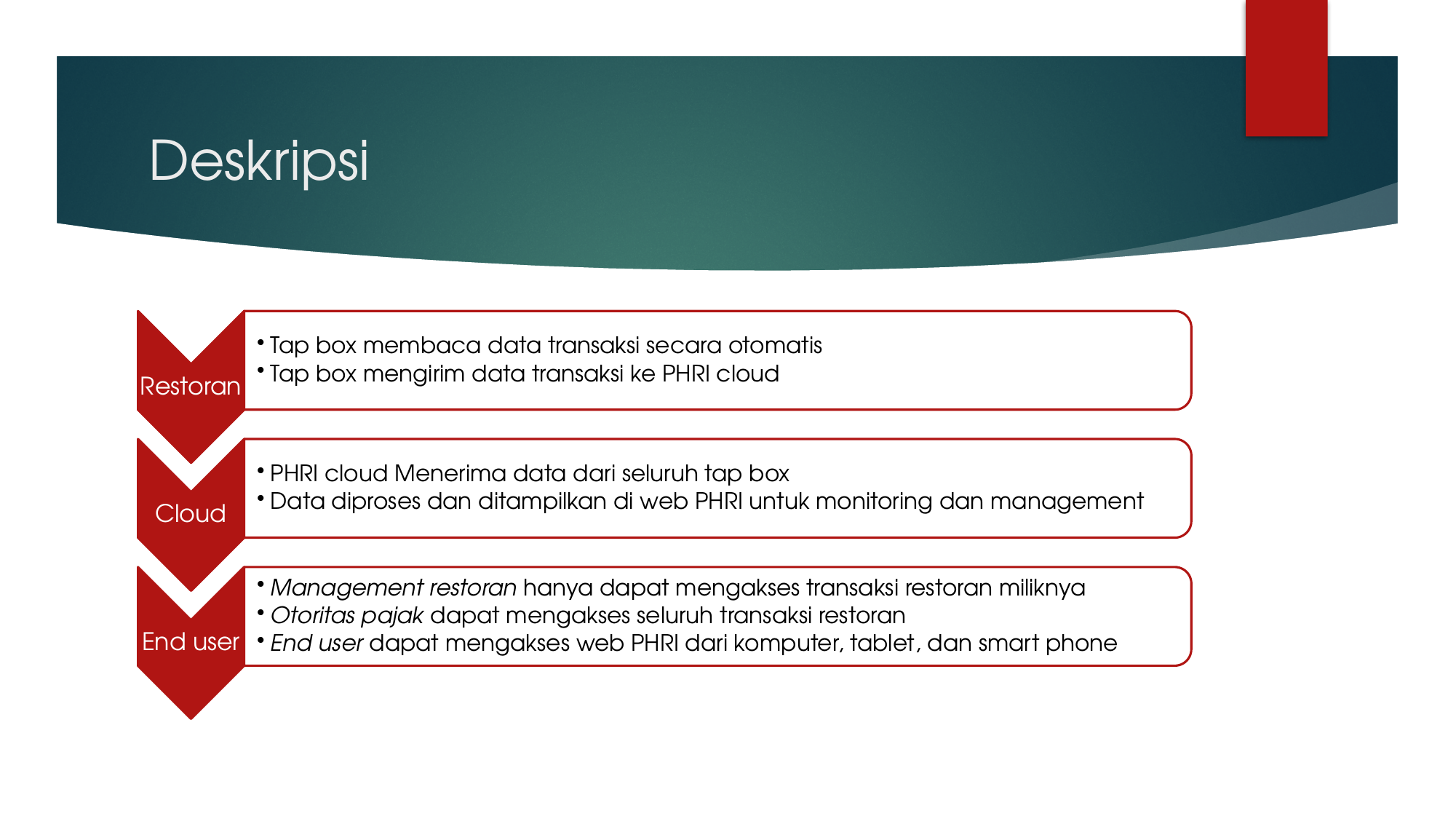

# Deskripsi
Restoran
Tap box membaca data transaksi secara otomatis
Tap box mengirim data transaksi ke PHRI cloud
Cloud
PHRI cloud Menerima data dari seluruh tap box
Data diproses dan ditampilkan di web PHRI untuk monitoring dan management
End user
Management restoran hanya dapat mengakses transaksi restoran miliknya
Otoritas pajak dapat mengakses seluruh transaksi restoran
End user dapat mengakses web PHRI dari komputer, tablet, dan smart phone